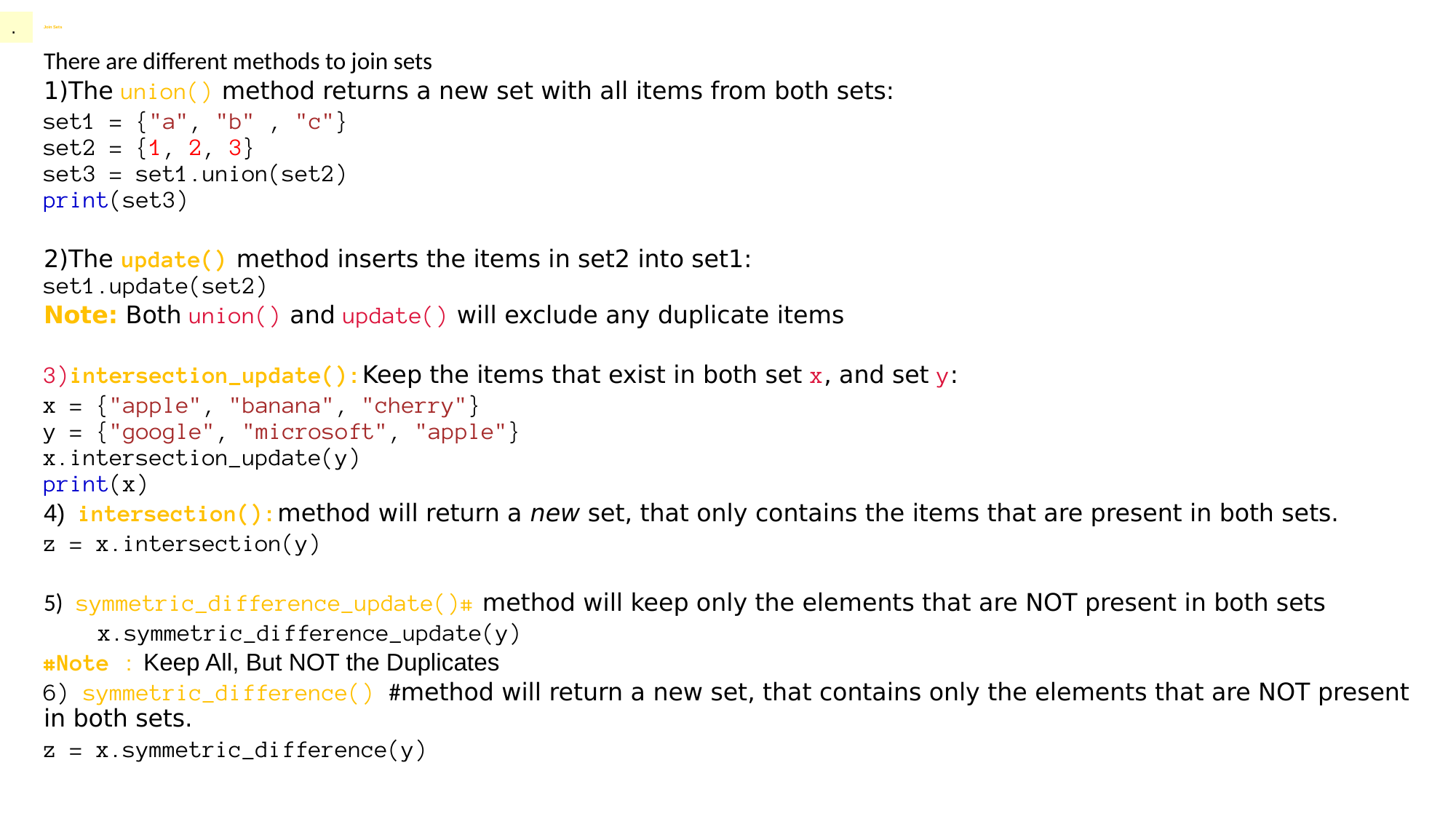

# Join Sets
.
There are different methods to join sets
1)The union() method returns a new set with all items from both sets:
set1 = {"a", "b" , "c"}
set2 = {1, 2, 3}
set3 = set1.union(set2)
print(set3)

2)The update() method inserts the items in set2 into set1:
set1.update(set2)
Note: Both union() and update() will exclude any duplicate items

3)intersection_update():Keep the items that exist in both set x, and set y:
x = {"apple", "banana", "cherry"}
y = {"google", "microsoft", "apple"}
x.intersection_update(y)
print(x)
4) intersection():method will return a new set, that only contains the items that are present in both sets.
z = x.intersection(y)

5) symmetric_difference_update()# method will keep only the elements that are NOT present in both sets
x.symmetric_difference_update(y)
#Note : Keep All, But NOT the Duplicates
6) symmetric_difference()  #method will return a new set, that contains only the elements that are NOT present in both sets.
z = x.symmetric_difference(y)